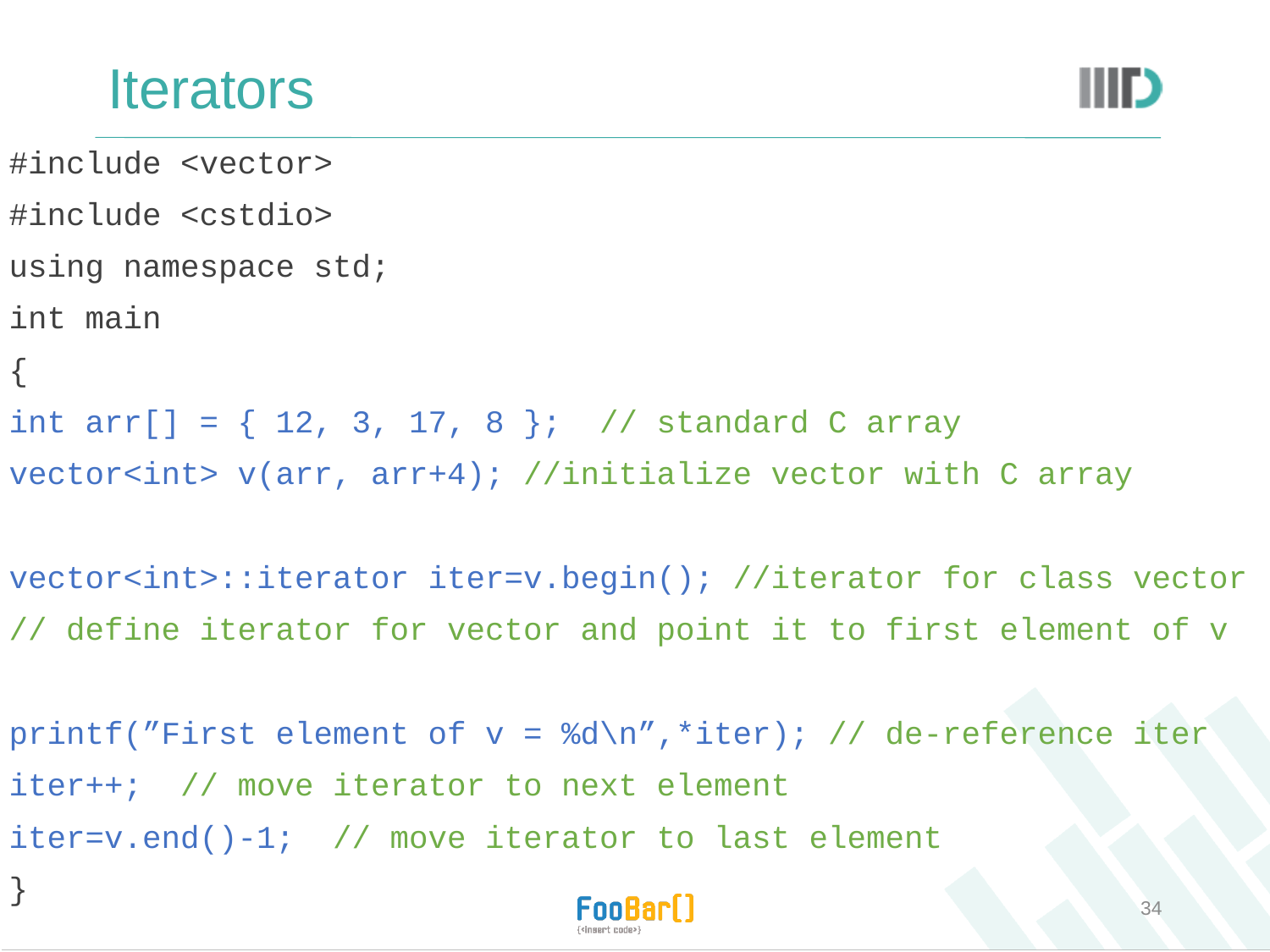

# Iterators
#include <vector>
#include <cstdio>
using namespace std;
int main
{
int arr[] = { 12, 3, 17, 8 };  // standard C array
vector<int> v(arr, arr+4); //initialize vector with C array

vector<int>::iterator iter=v.begin(); //iterator for class vector
// define iterator for vector and point it to first element of v

printf(”First element of v = %d\n”,*iter); // de-reference iter
iter++;  // move iterator to next element
iter=v.end()-1;  // move iterator to last element
}
34